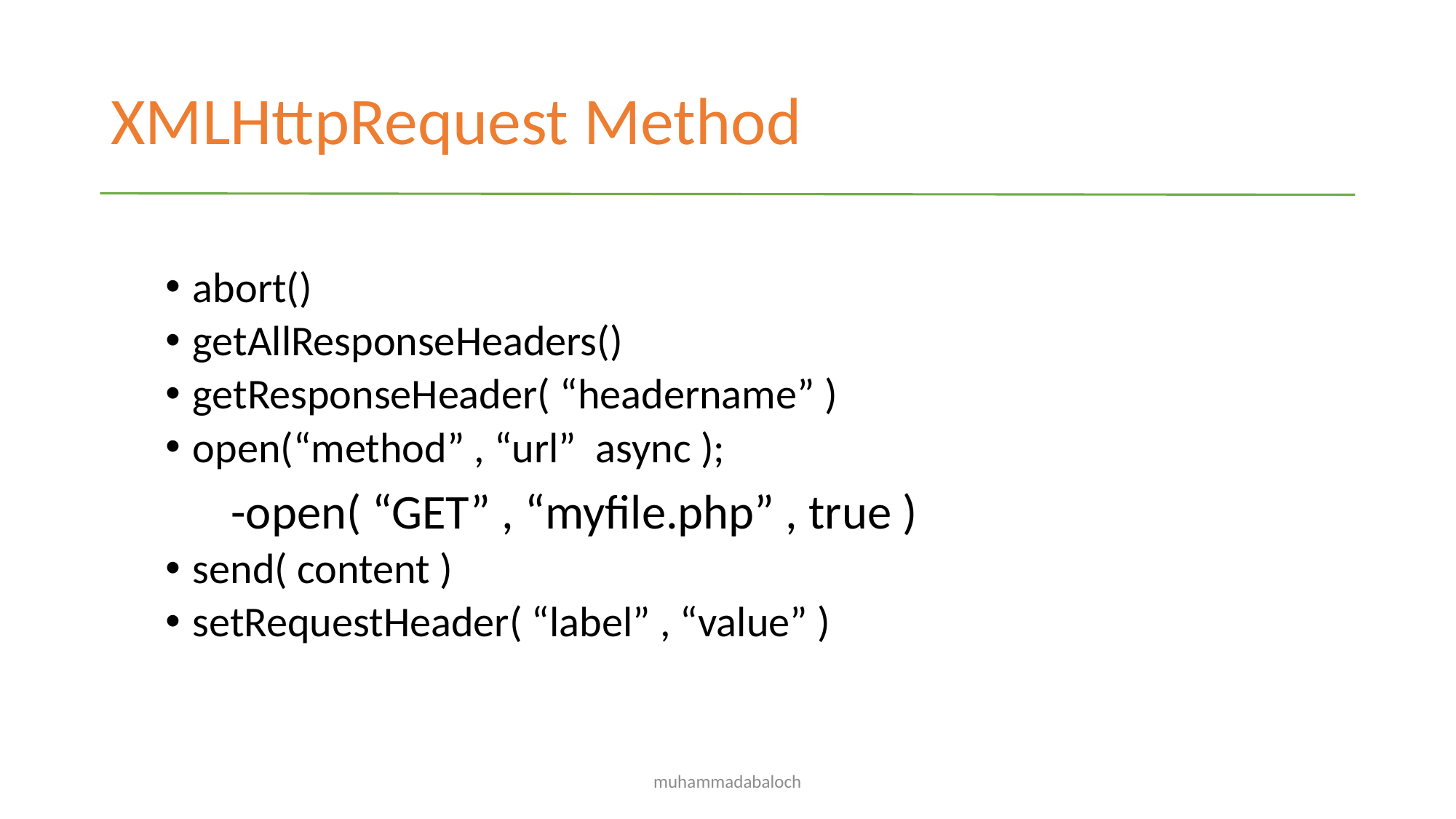

# XMLHttpRequest Method

abort()
getAllResponseHeaders()
getResponseHeader( “headername” )
open(“method” , “url”  async );
           -open( “GET” , “myfile.php” , true )
send( content )
setRequestHeader( “label” , “value” )

muhammadabaloch